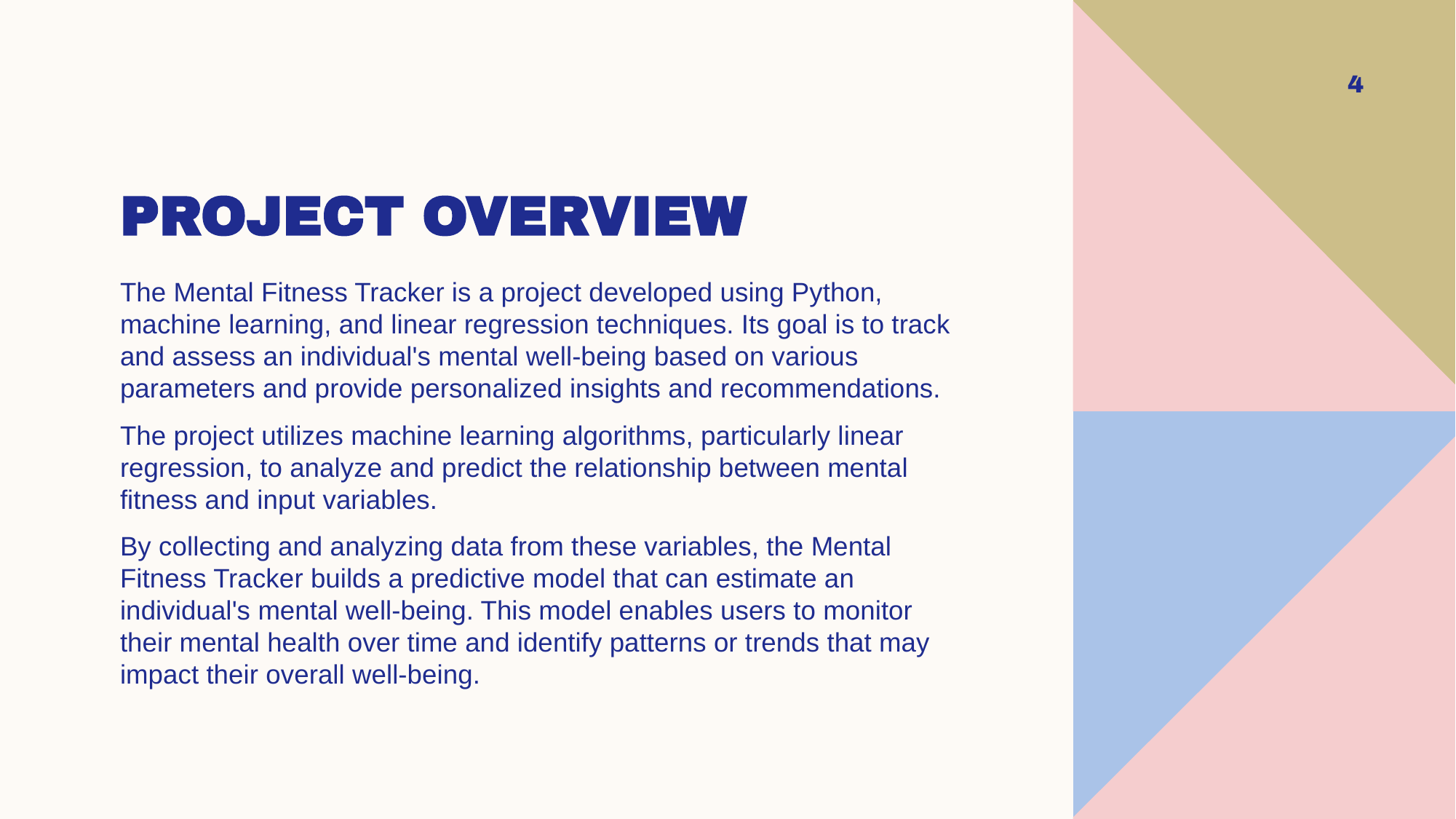

4
# Project overview
The Mental Fitness Tracker is a project developed using Python, machine learning, and linear regression techniques. Its goal is to track and assess an individual's mental well-being based on various parameters and provide personalized insights and recommendations.
The project utilizes machine learning algorithms, particularly linear regression, to analyze and predict the relationship between mental fitness and input variables.
By collecting and analyzing data from these variables, the Mental Fitness Tracker builds a predictive model that can estimate an individual's mental well-being. This model enables users to monitor their mental health over time and identify patterns or trends that may impact their overall well-being.